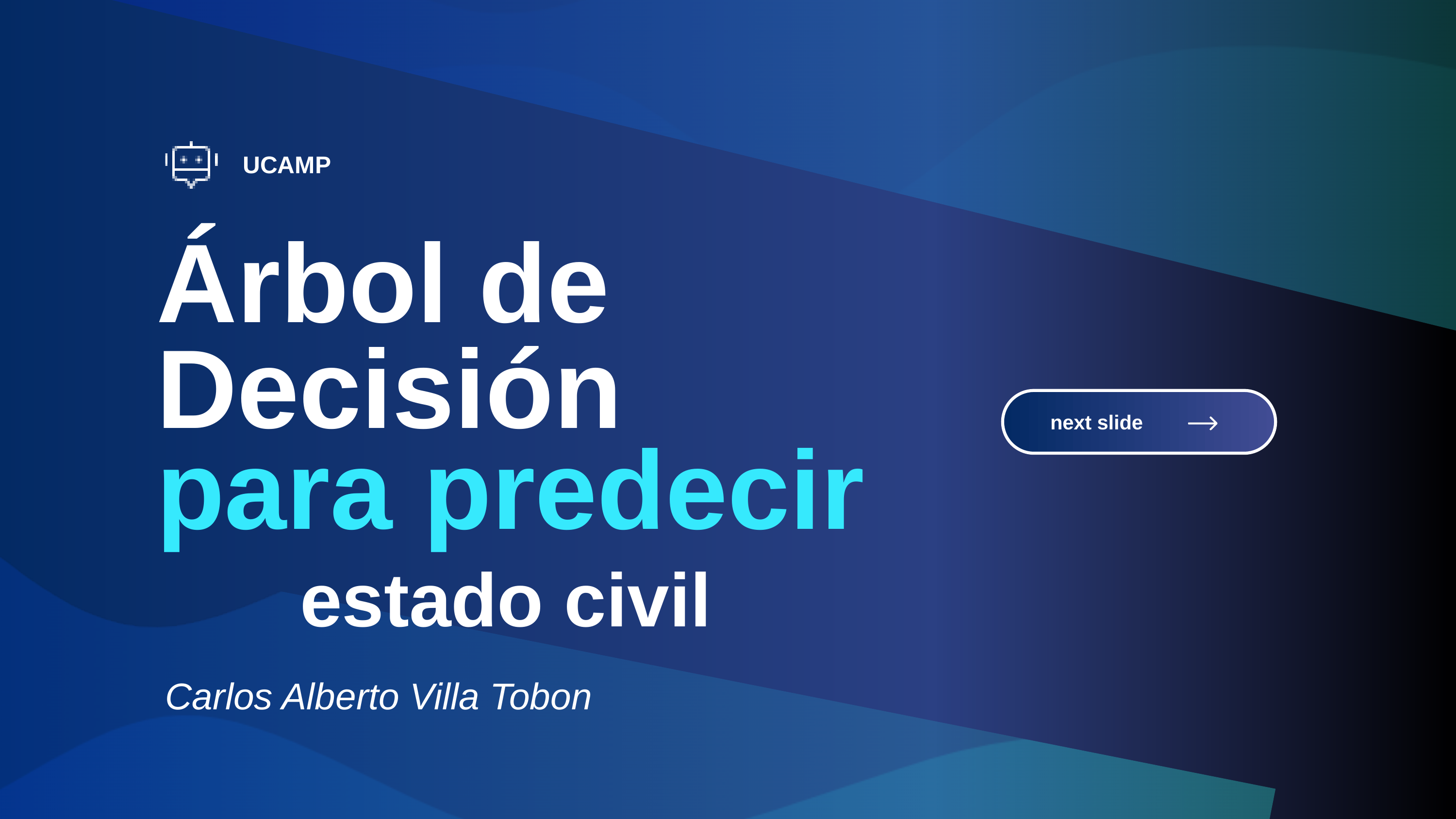

UCAMP
Árbol de Decisión

next slide

para predecir
estado civil

Carlos Alberto Villa Tobon